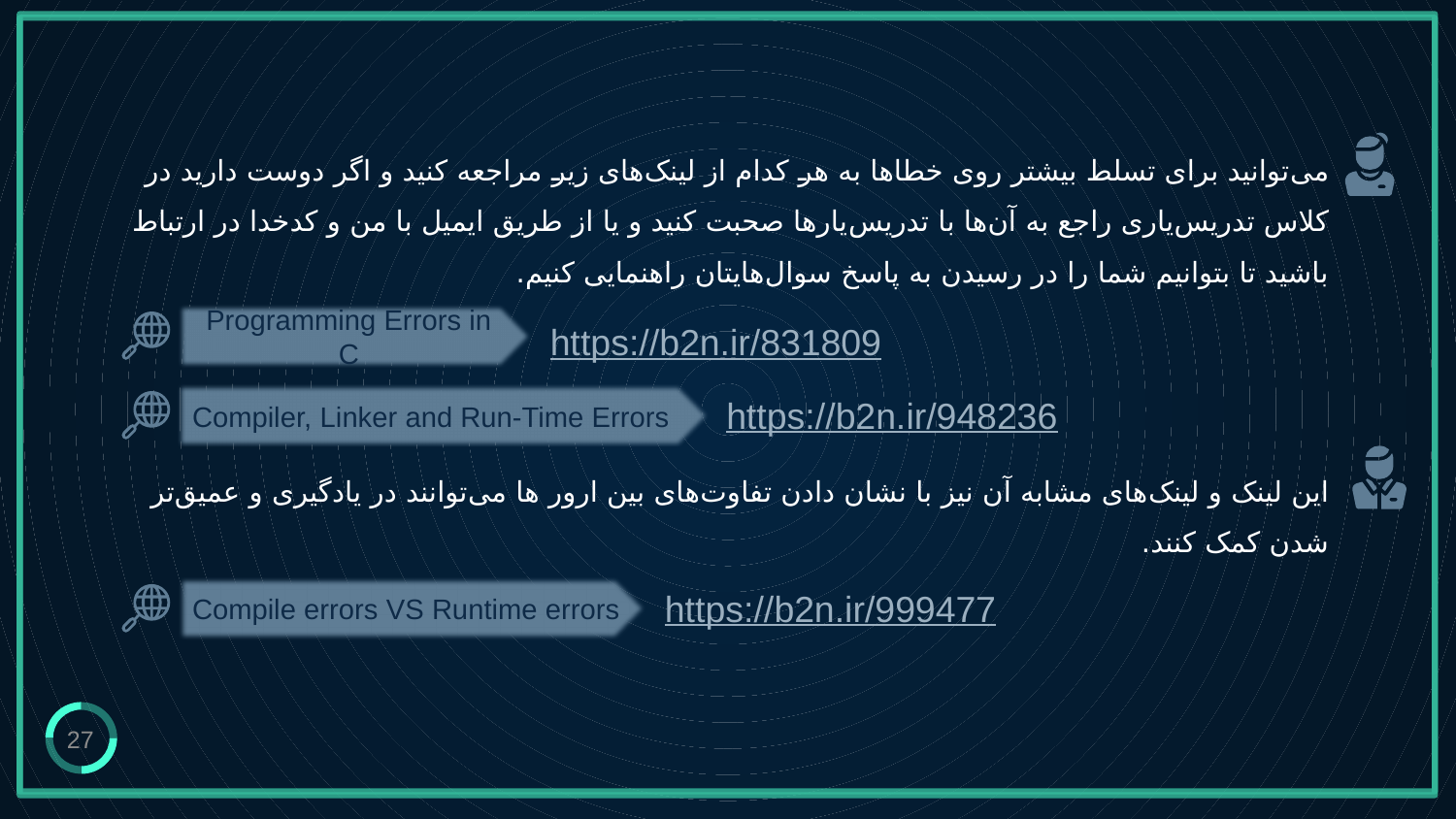

# می‌توانید برای تسلط بیشتر روی خطاها به هر کدام از لینک‌های زیر مراجعه کنید و اگر دوست دارید در کلاس تدریس‌یاری راجع به آن‌ها با تدریس‌یارها صحبت کنید و یا از طریق ایمیل با من و کدخدا در ارتباط باشید تا بتوانیم شما را در رسیدن به پاسخ سوال‌هایتان راهنمایی کنیم.

Programming Errors in C

https://b2n.ir/831809
Compiler, Linker and Run-Time Errors
https://b2n.ir/948236

این لینک و لینک‌های مشابه آن نیز با نشان دادن تفاوت‌های بین ارور ها می‌توانند در یادگیری و عمیق‌تر شدن کمک کنند.
Compile errors VS Runtime errors
https://b2n.ir/999477

27